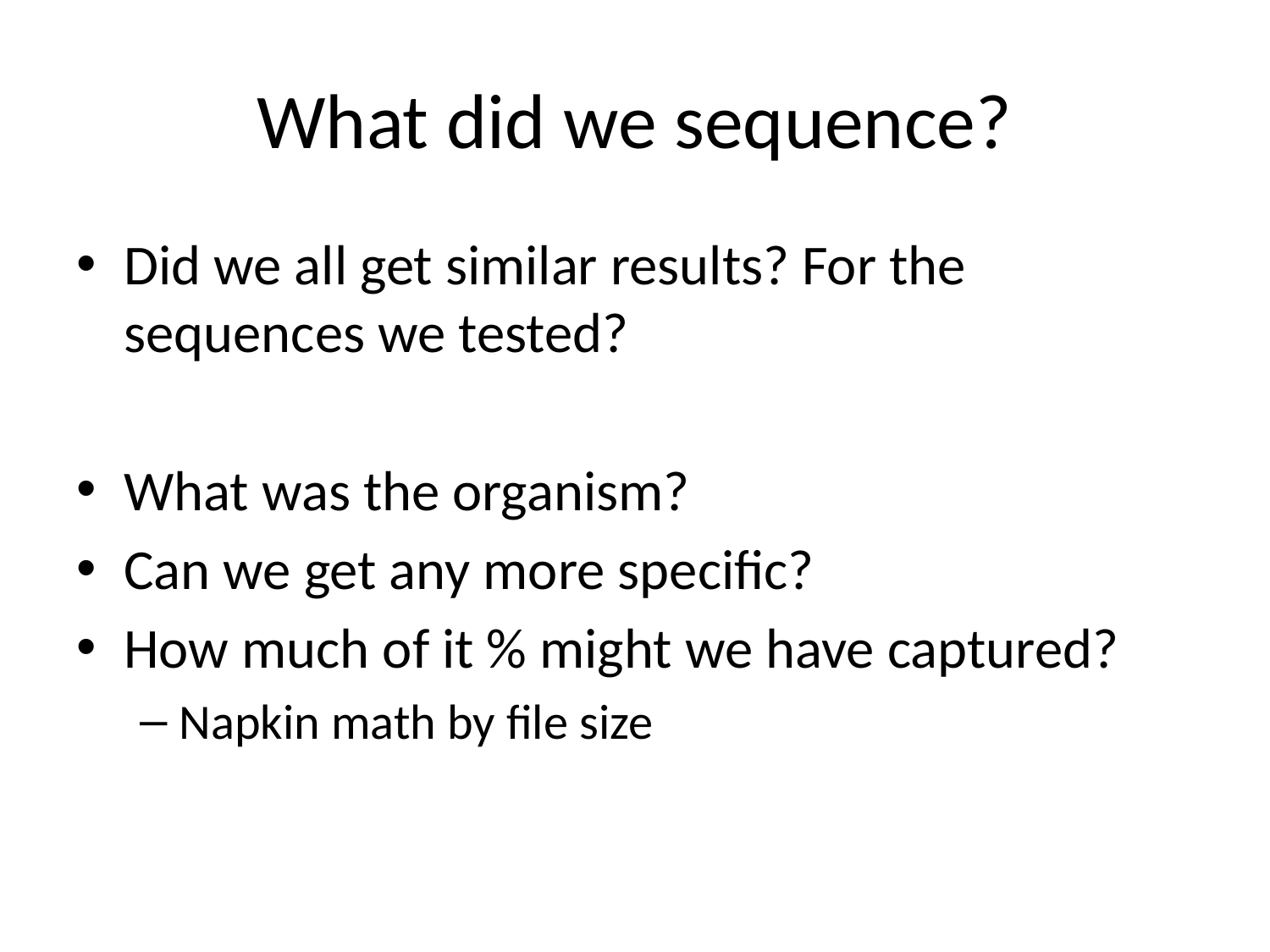

# What did we sequence?
Did we all get similar results? For the sequences we tested?

What was the organism?
Can we get any more specific?
How much of it % might we have captured?
Napkin math by file size